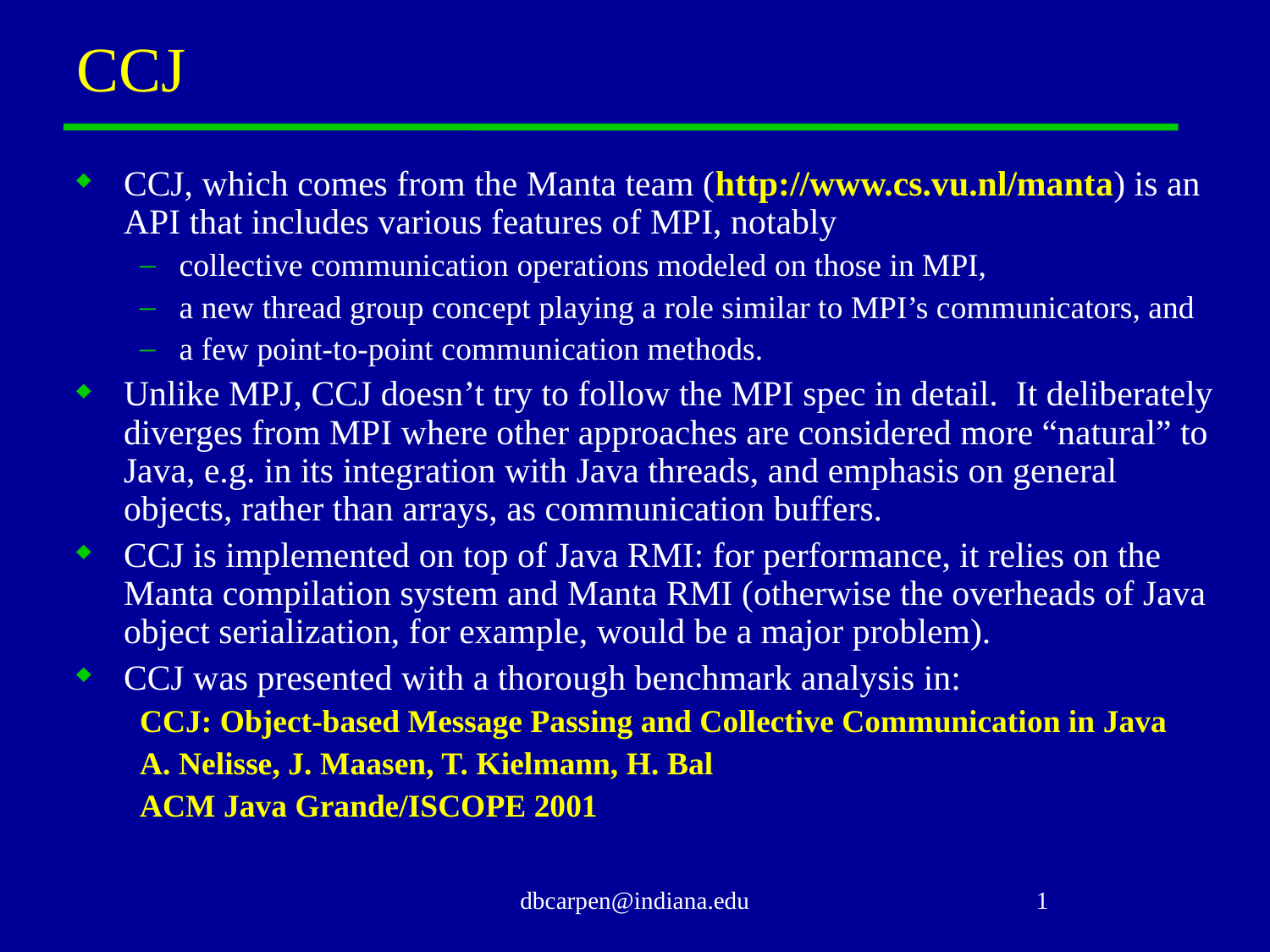

# CCJ
CCJ, which comes from the Manta team (http://www.cs.vu.nl/manta) is an API that includes various features of MPI, notably
collective communication operations modeled on those in MPI,
a new thread group concept playing a role similar to MPI’s communicators, and
a few point-to-point communication methods.
Unlike MPJ, CCJ doesn’t try to follow the MPI spec in detail.  It deliberately diverges from MPI where other approaches are considered more “natural” to Java, e.g. in its integration with Java threads, and emphasis on general objects, rather than arrays, as communication buffers.
CCJ is implemented on top of Java RMI: for performance, it relies on the Manta compilation system and Manta RMI (otherwise the overheads of Java object serialization, for example, would be a major problem).
CCJ was presented with a thorough benchmark analysis in:
CCJ: Object-based Message Passing and Collective Communication in Java
A. Nelisse, J. Maasen, T. Kielmann, H. Bal
ACM Java Grande/ISCOPE 2001